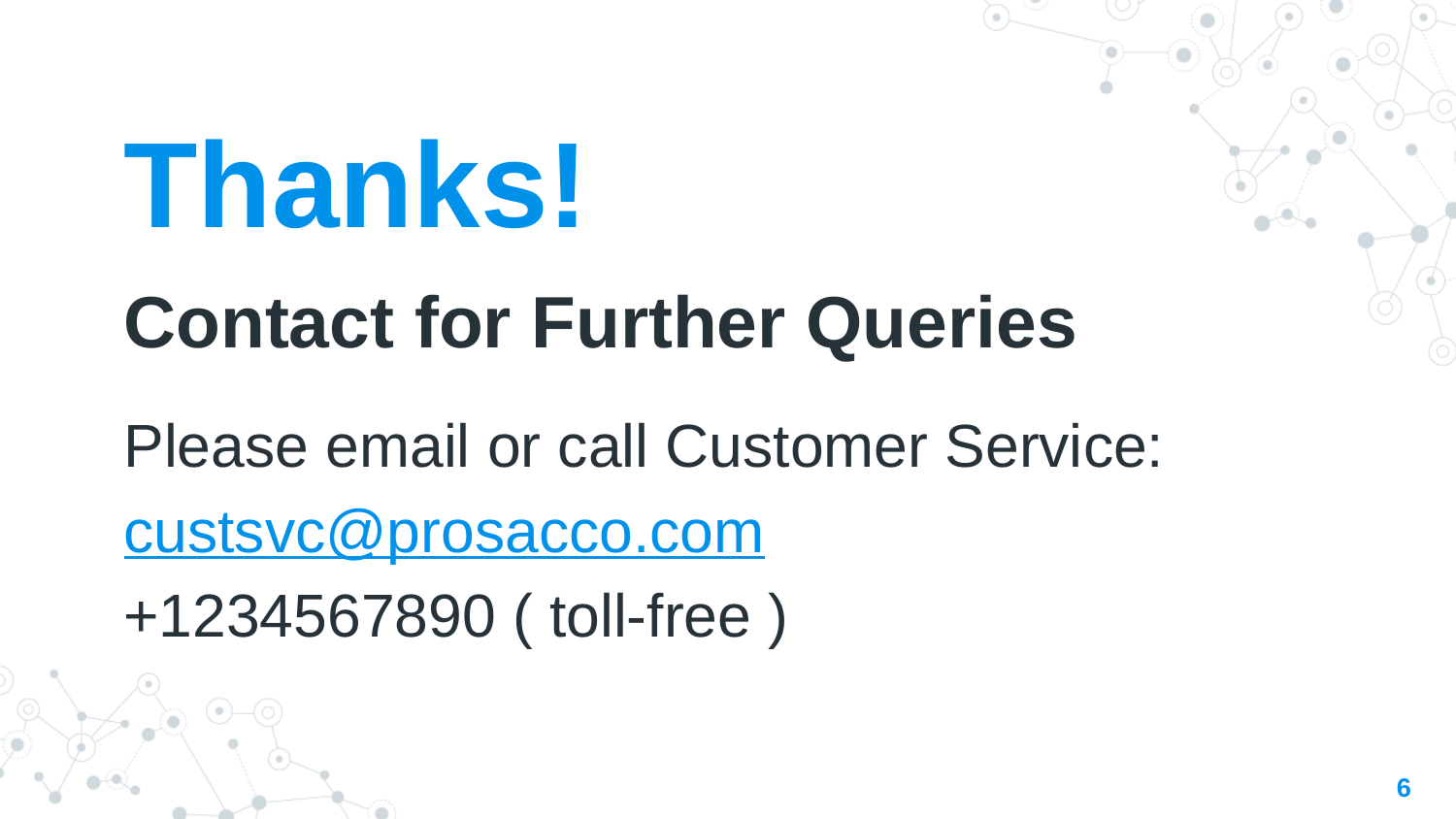

Thanks!
Contact for Further Queries
Please email or call Customer Service:
custsvc@prosacco.com
+1234567890 ( toll-free )
6